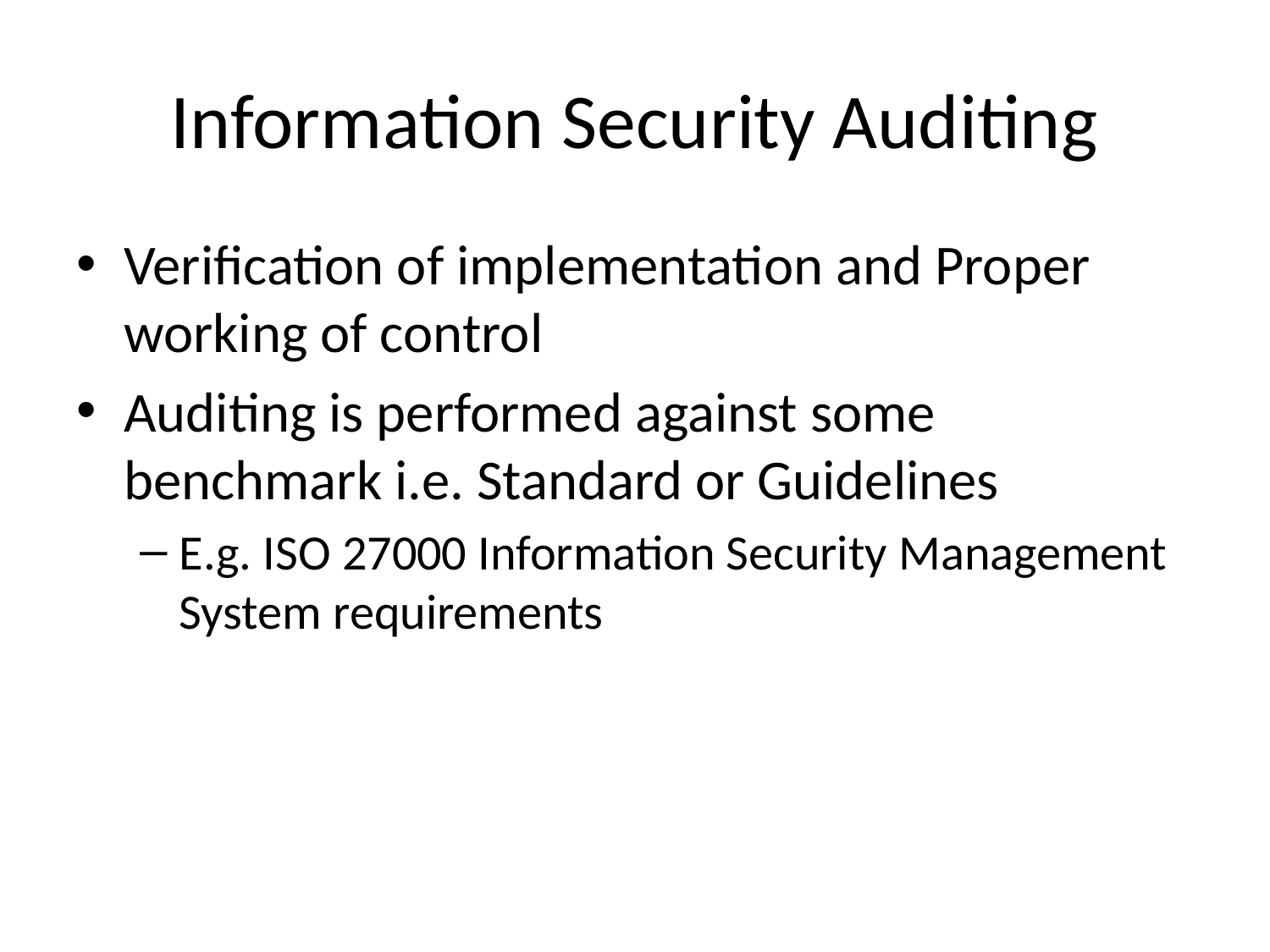

# Information Security Auditing
Verification of implementation and Proper working of control
Auditing is performed against some benchmark i.e. Standard or Guidelines
E.g. ISO 27000 Information Security Management System requirements